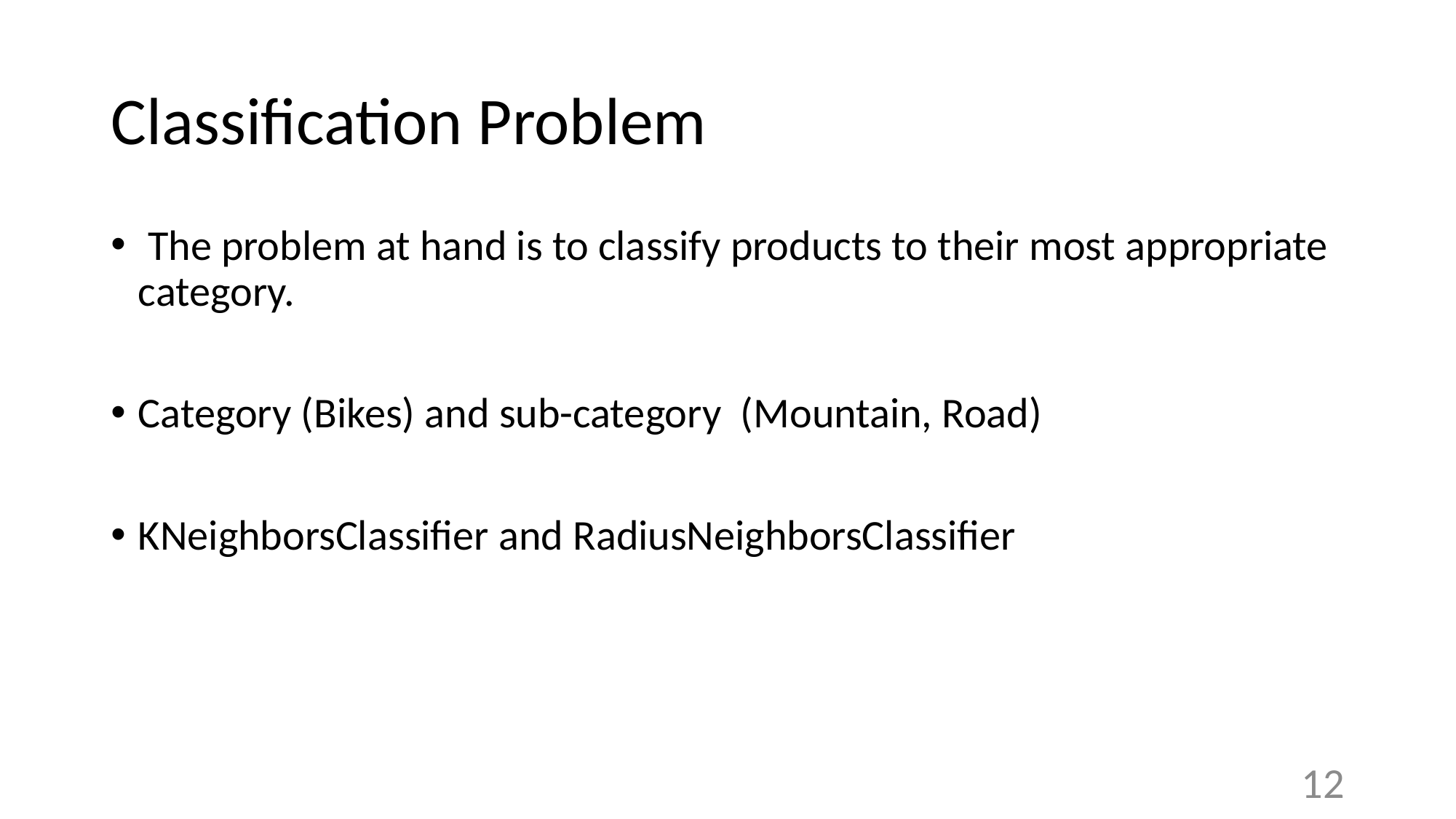

# Classification Problem
 The problem at hand is to classify products to their most appropriate category.

Category (Bikes) and sub-category  (Mountain, Road)

KNeighborsClassifier and RadiusNeighborsClassifier

12